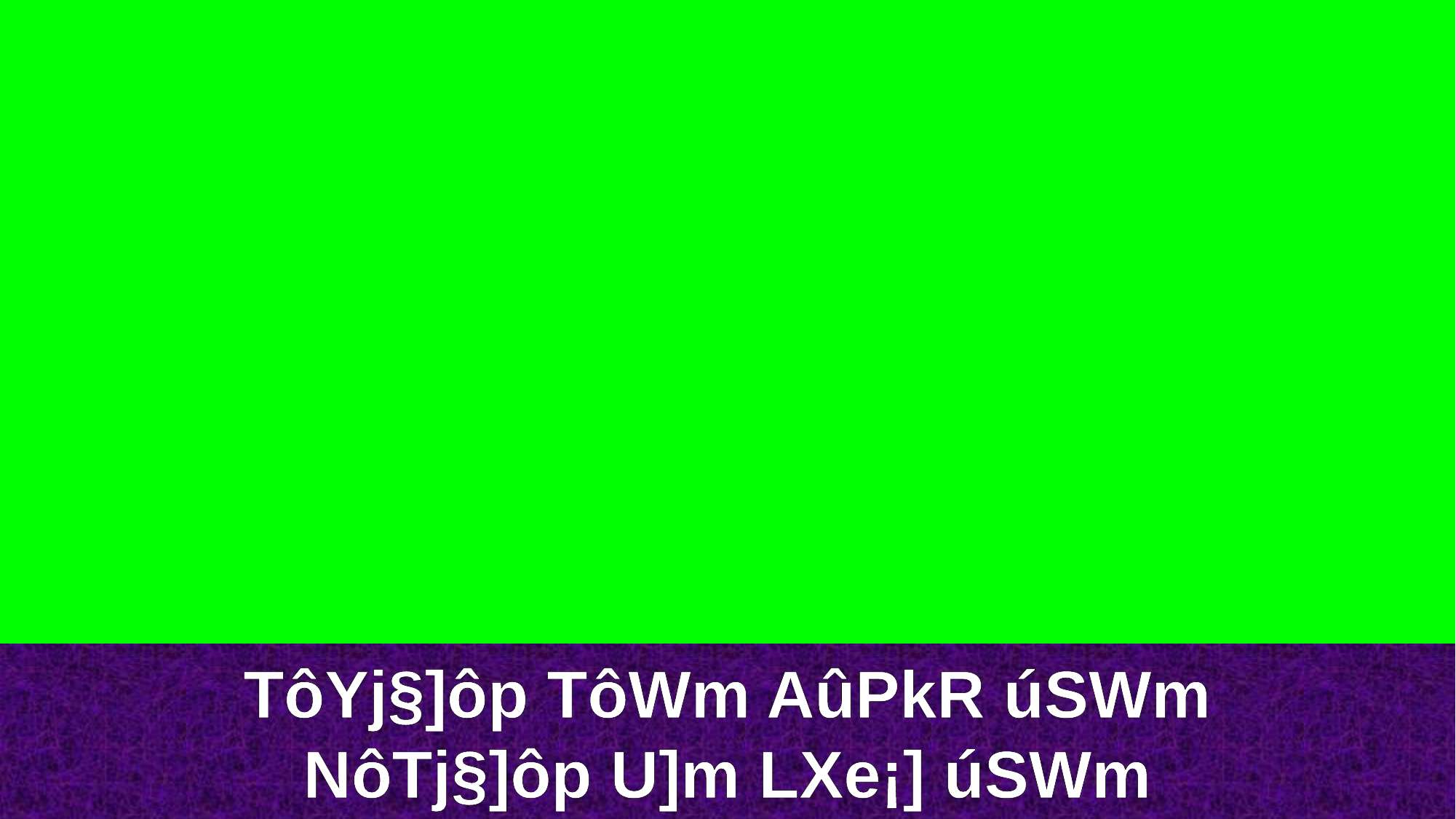

TôYj§]ôp TôWm AûPkR úSWm
NôTj§]ôp U]m LXe¡] úSWm